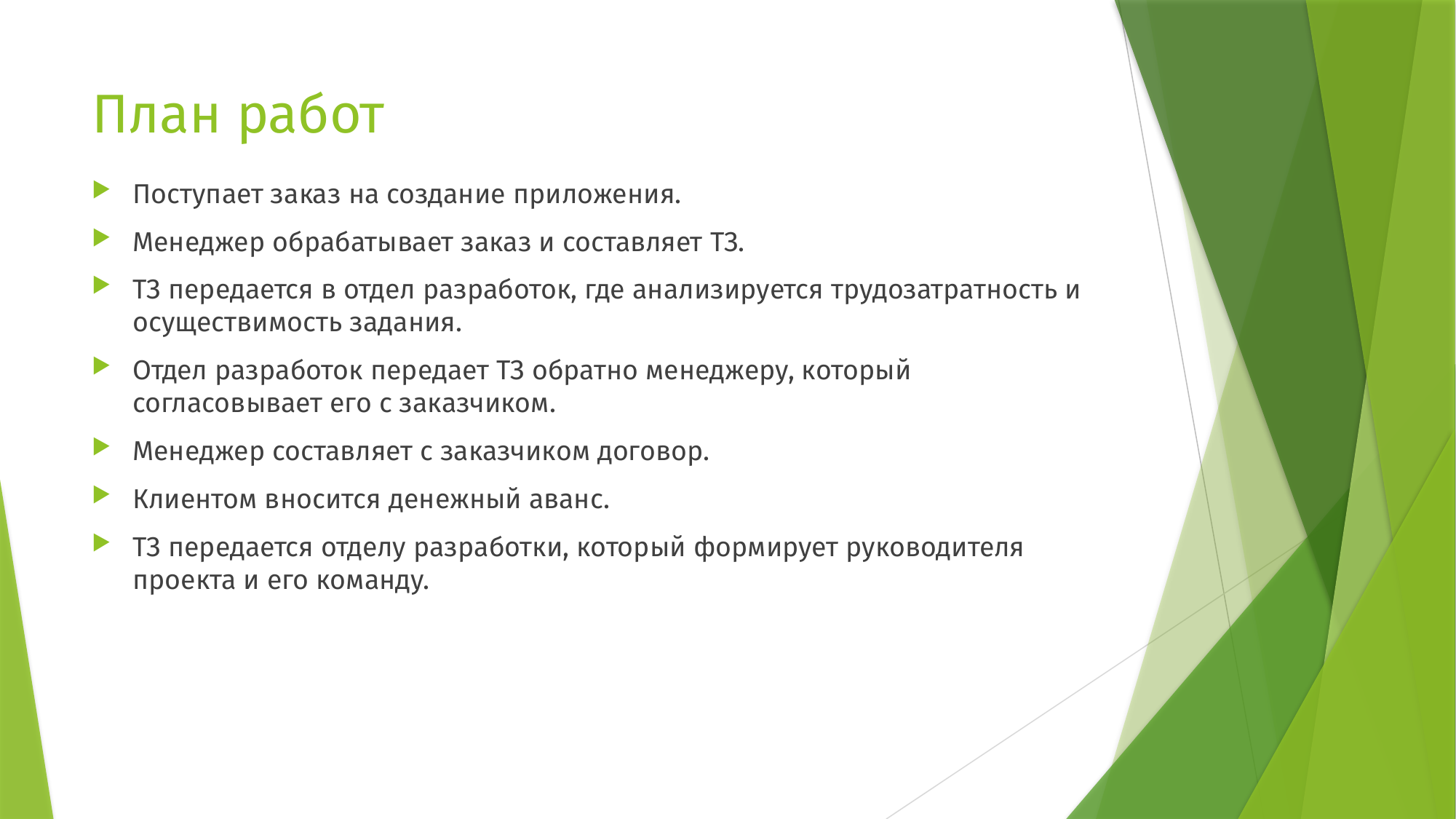

# План работ
Поступает заказ на создание приложения.
Менеджер обрабатывает заказ и составляет ТЗ.
ТЗ передается в отдел разработок, где анализируется трудозатратность и осуществимость задания.
Отдел разработок передает ТЗ обратно менеджеру, который согласовывает его с заказчиком.
Менеджер составляет с заказчиком договор.
Клиентом вносится денежный аванс.
ТЗ передается отделу разработки, который формирует руководителя проекта и его команду.